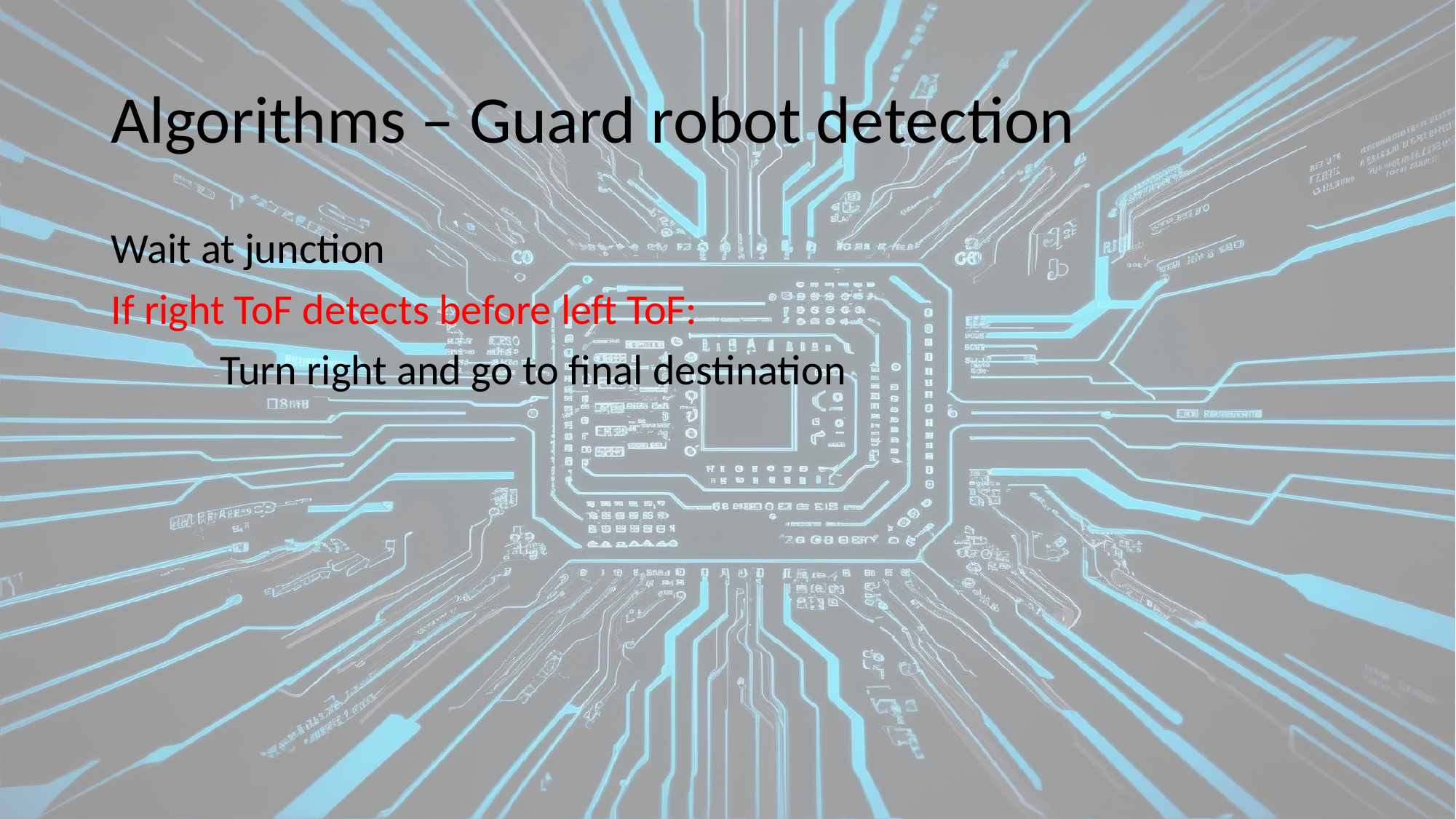

# Algorithms – Guard robot detection
Wait at junction
If right ToF detects before left ToF:
	Turn right and go to final destination